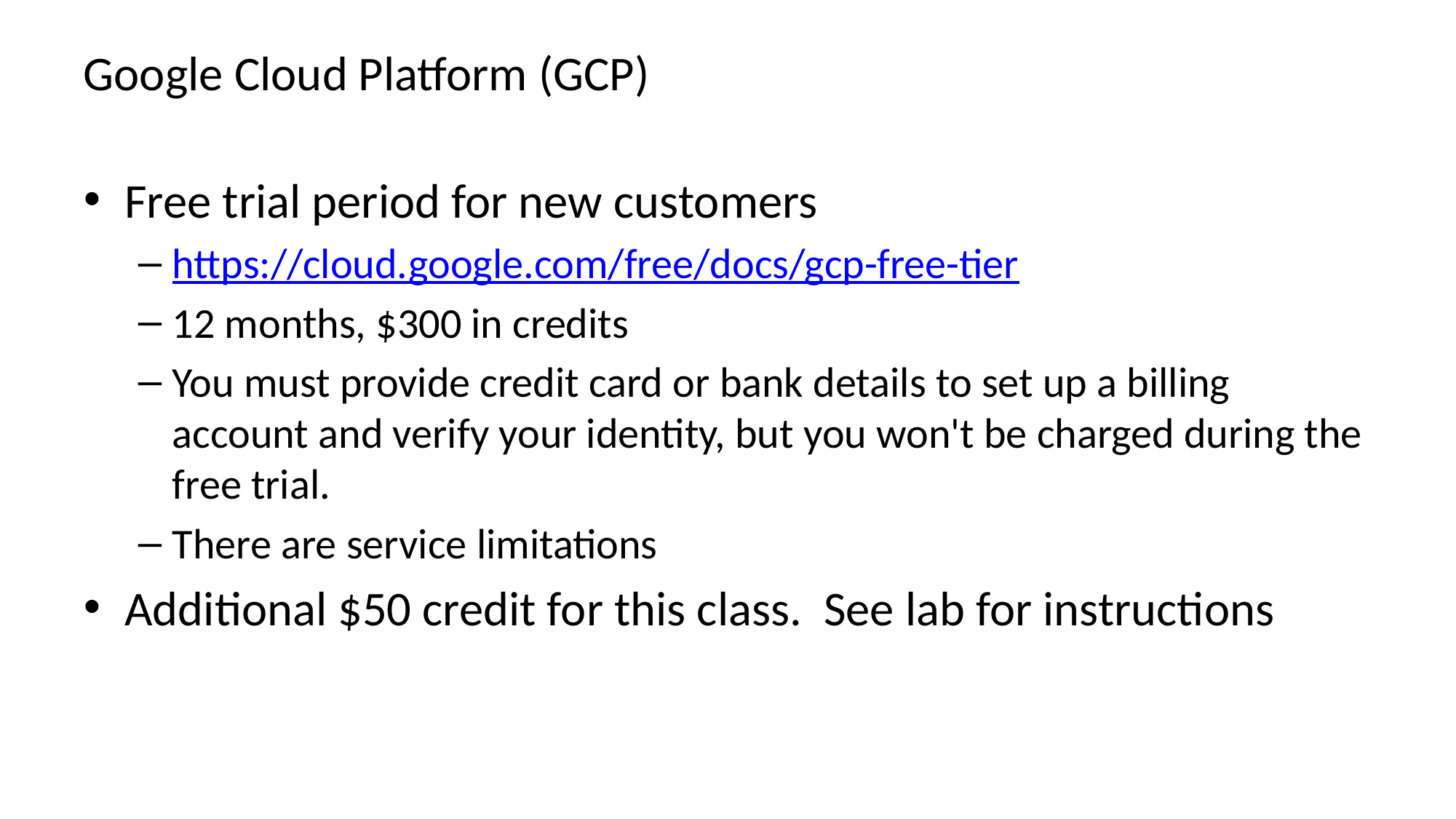

# Google Cloud Platform (GCP)
Free trial period for new customers
https://cloud.google.com/free/docs/gcp-free-tier
12 months, $300 in credits
You must provide credit card or bank details to set up a billing account and verify your identity, but you won't be charged during the free trial.
There are service limitations
Additional $50 credit for this class.  See lab for instructions